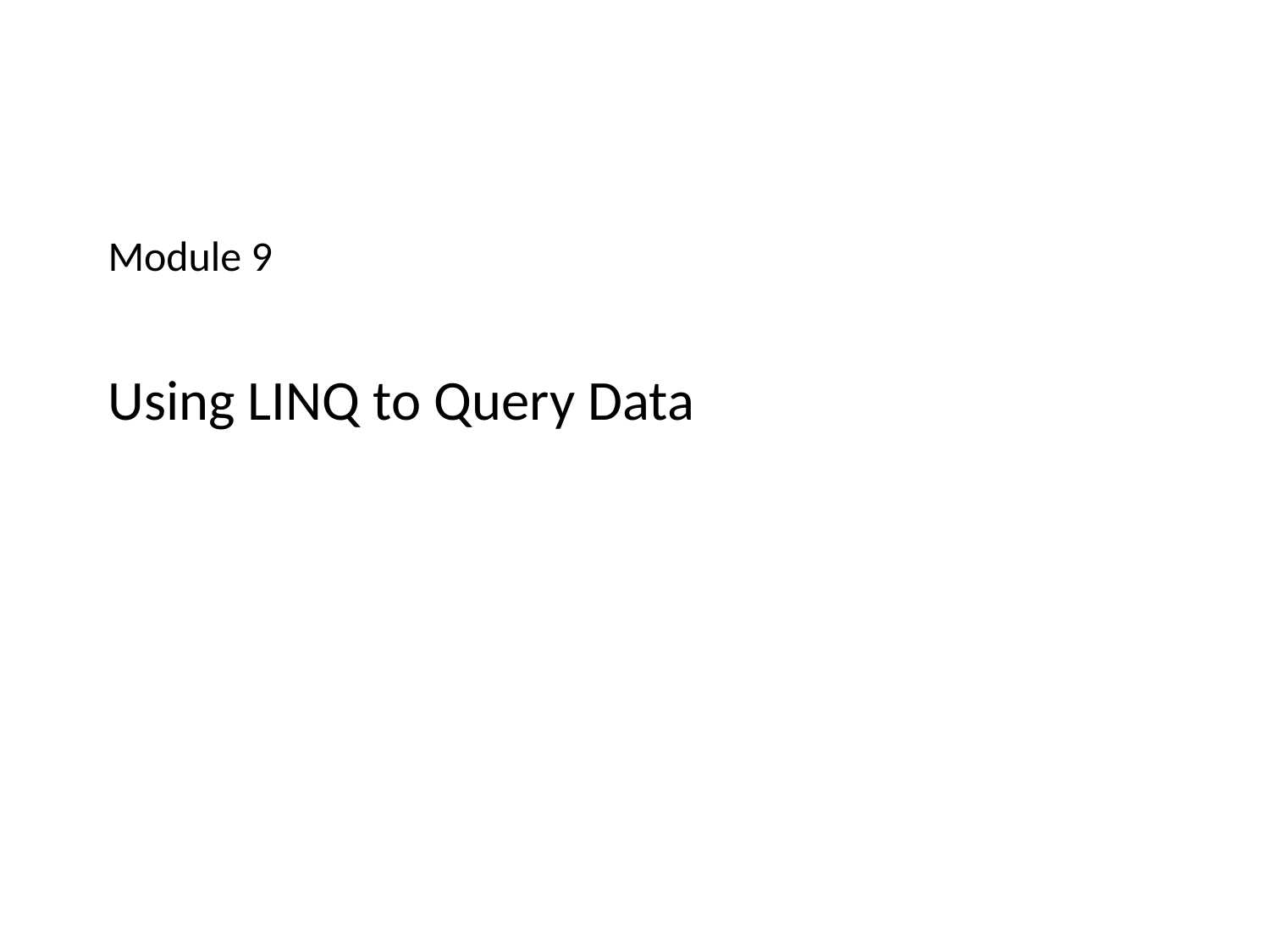

Module 9
# Using LINQ to Query Data